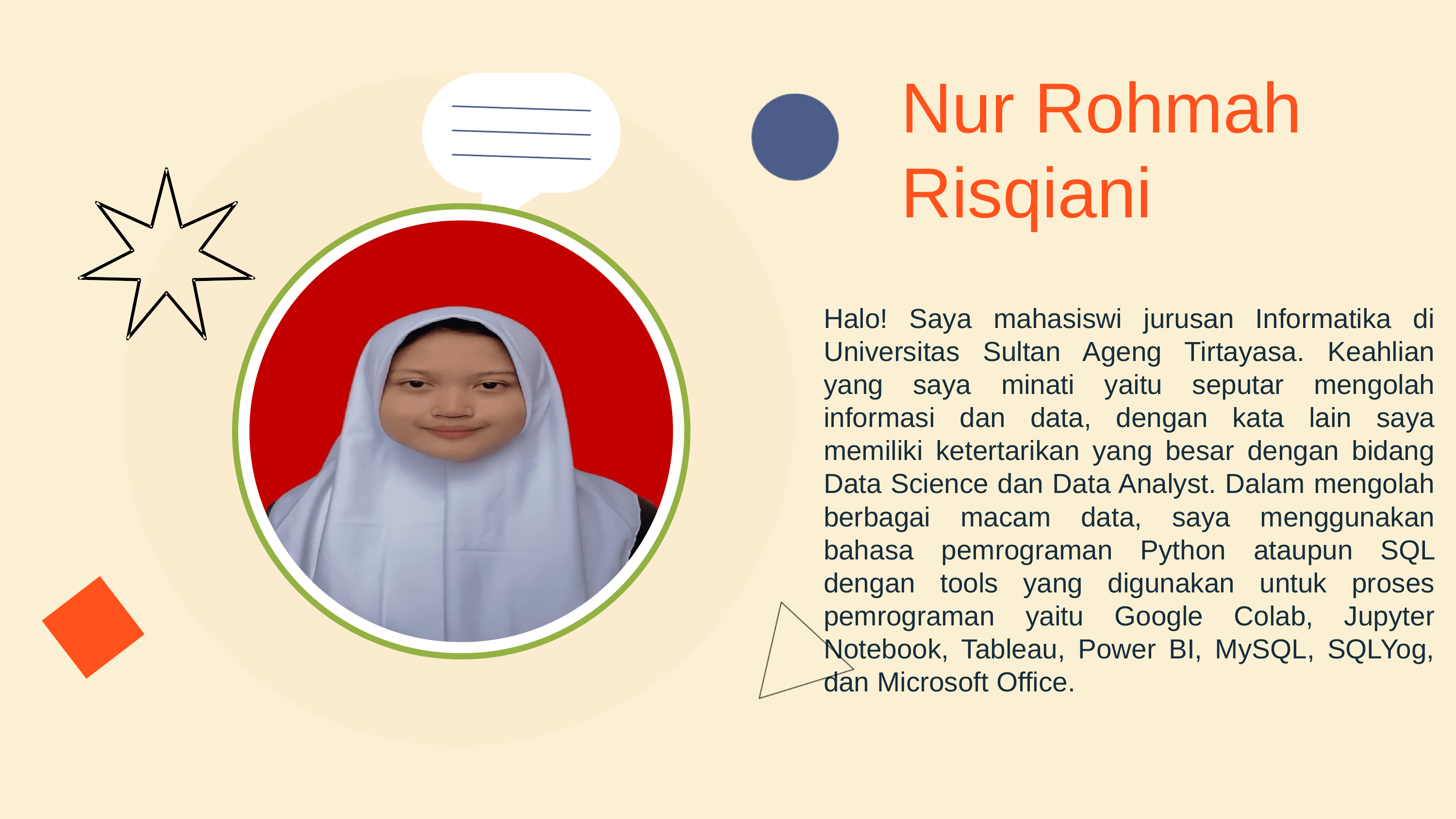

Nur Rohmah Risqiani

Halo! Saya mahasiswi jurusan Informatika di Universitas Sultan Ageng Tirtayasa. Keahlian yang saya minati yaitu seputar mengolah informasi dan data, dengan kata lain saya memiliki ketertarikan yang besar dengan bidang Data Science dan Data Analyst. Dalam mengolah berbagai macam data, saya menggunakan bahasa pemrograman Python ataupun SQL dengan tools yang digunakan untuk proses pemrograman yaitu Google Colab, Jupyter Notebook, Tableau, Power BI, MySQL, SQLYog, dan Microsoft Office.